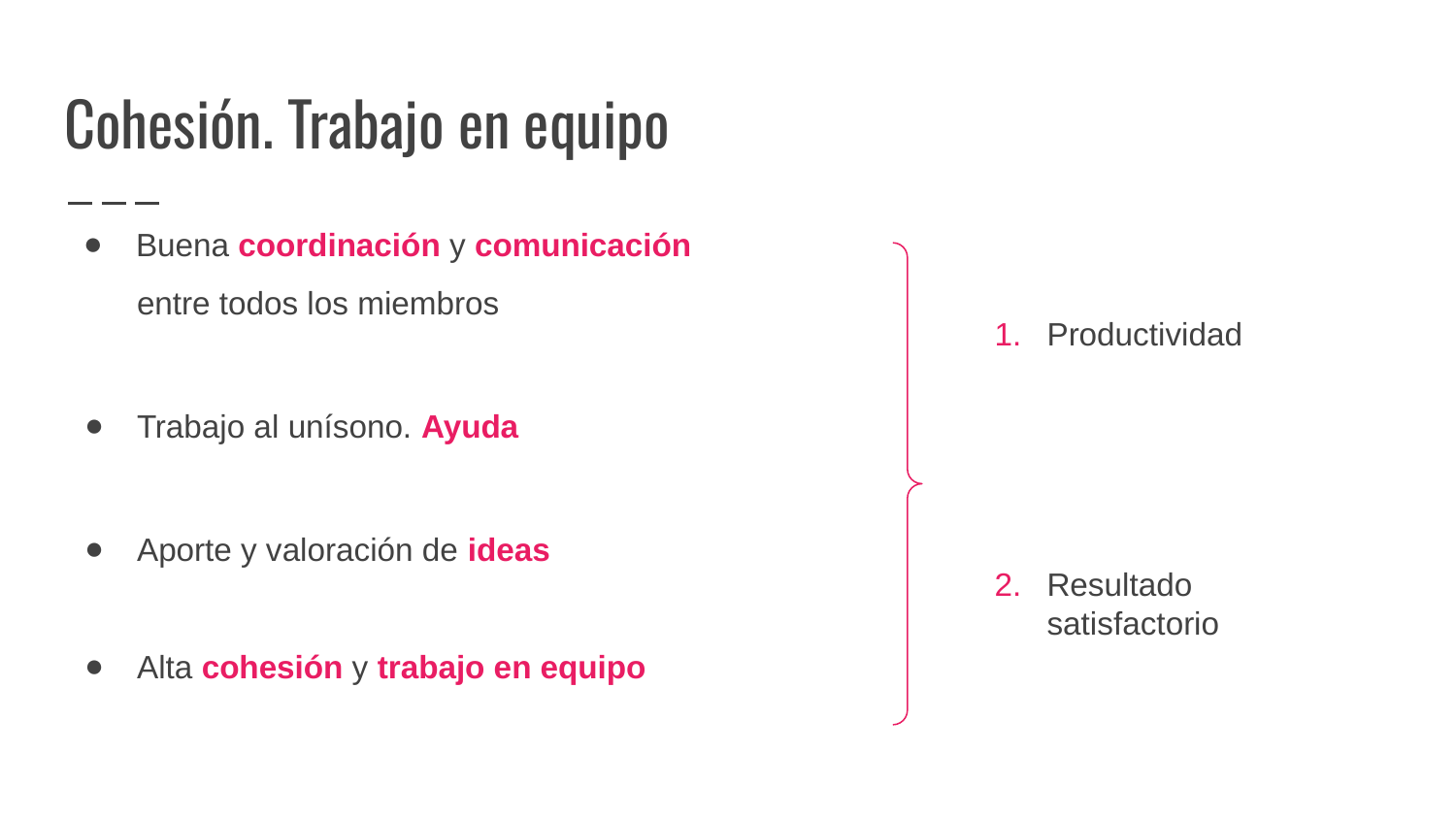

# Cohesión. Trabajo en equipo
Buena coordinación y comunicación
entre todos los miembros

Trabajo al unísono. Ayuda

Aporte y valoración de ideas

Alta cohesión y trabajo en equipo

Productividad

Resultado satisfactorio